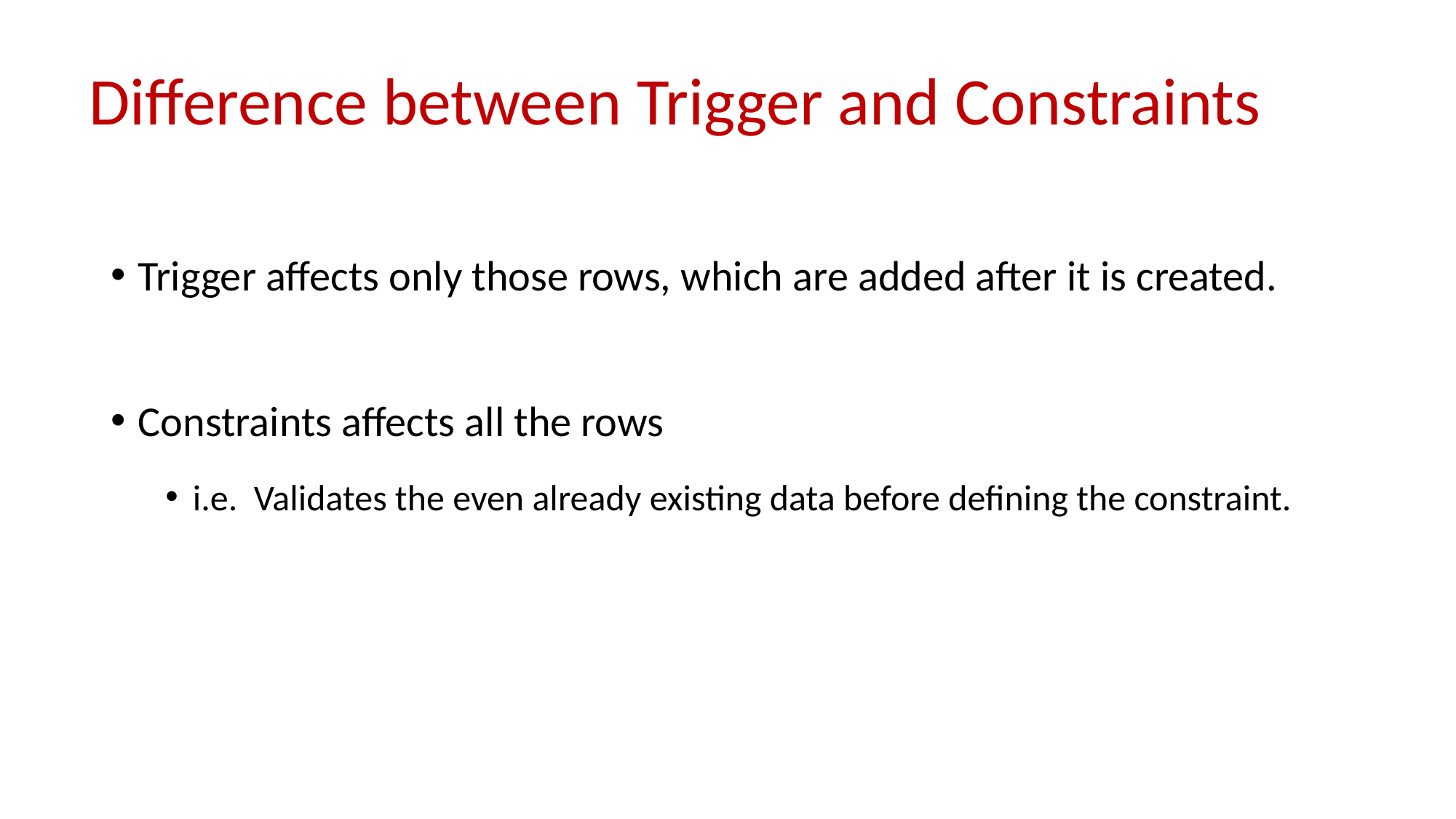

# Difference between Trigger and Constraints
Trigger affects only those rows, which are added after it is created.

Constraints affects all the rows
i.e.  Validates the even already existing data before defining the constraint.